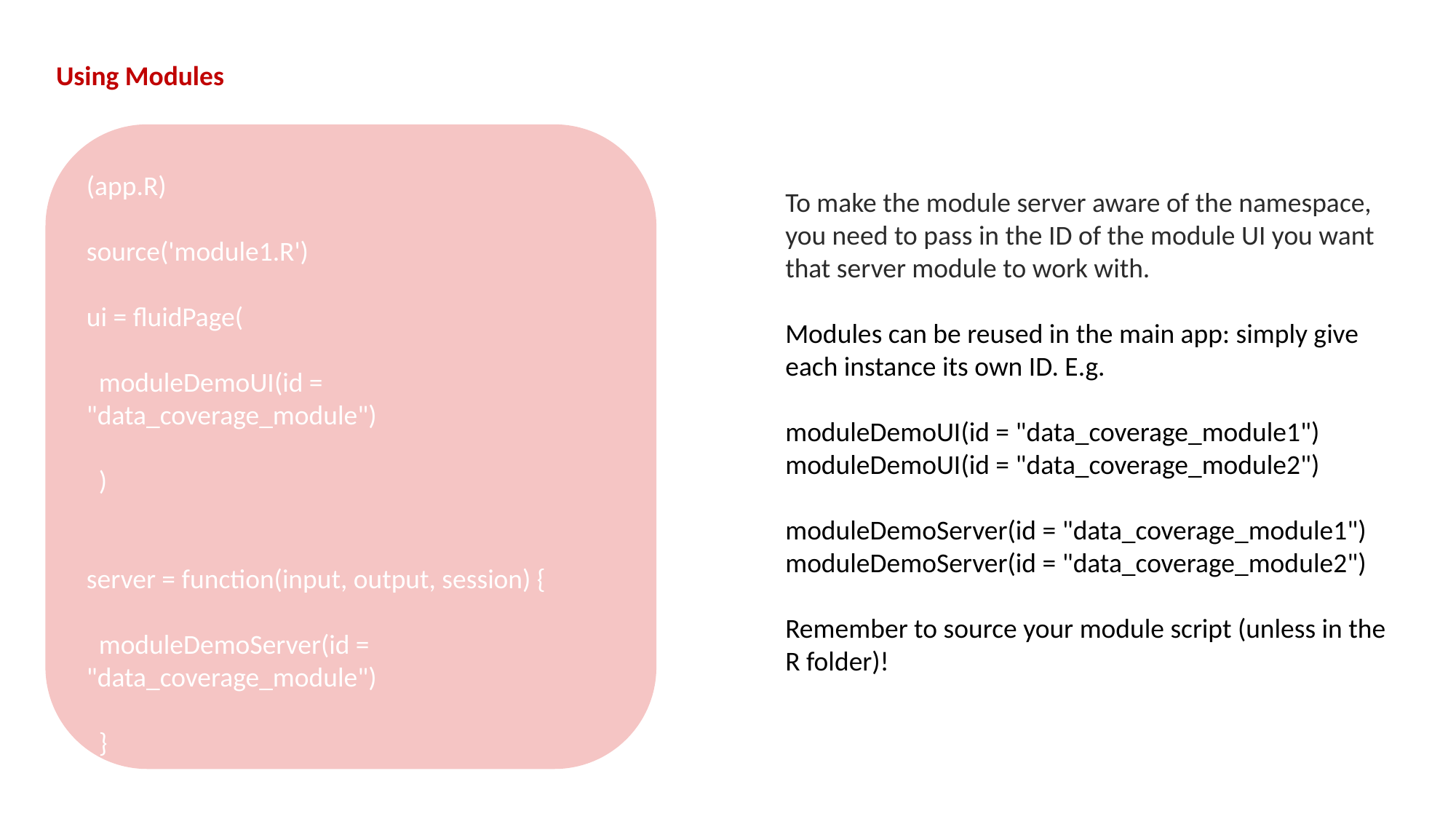

Using Modules

To make the module server aware of the namespace, you need to pass in the ID of the module UI you want that server module to work with.

Modules can be reused in the main app: simply give each instance its own ID. E.g.

moduleDemoUI(id = "data_coverage_module1")
moduleDemoUI(id = "data_coverage_module2")

moduleDemoServer(id = "data_coverage_module1")
moduleDemoServer(id = "data_coverage_module2")

Remember to source your module script (unless in the R folder)!

(app.R)

source('module1.R')

ui = fluidPage(

  moduleDemoUI(id = "data_coverage_module")

  )

server = function(input, output, session) {

  moduleDemoServer(id = "data_coverage_module")

  }